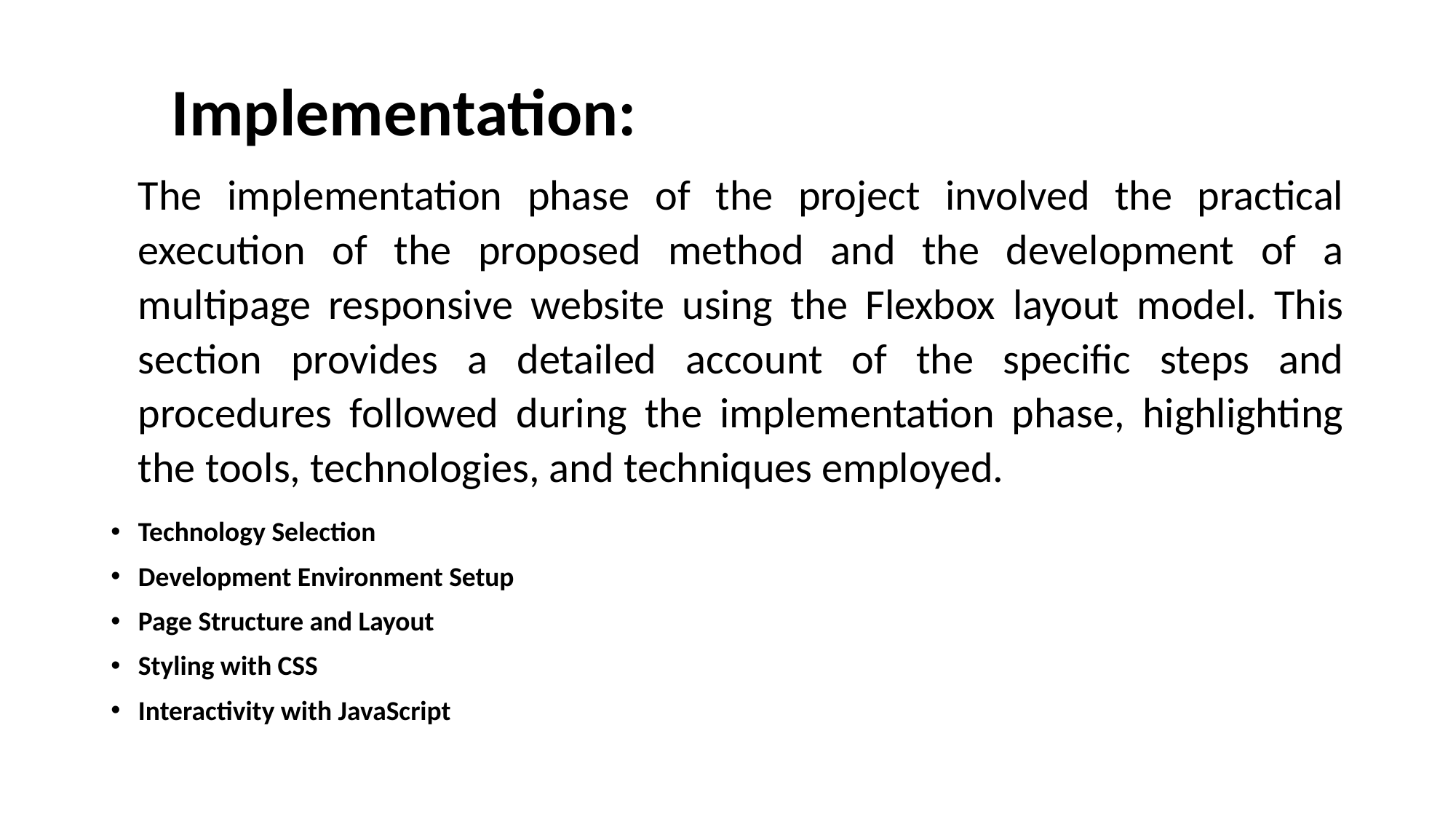

# Implementation:
The implementation phase of the project involved the practical execution of the proposed method and the development of a multipage responsive website using the Flexbox layout model. This section provides a detailed account of the specific steps and procedures followed during the implementation phase, highlighting the tools, technologies, and techniques employed.
Technology Selection
Development Environment Setup
Page Structure and Layout
Styling with CSS
Interactivity with JavaScript